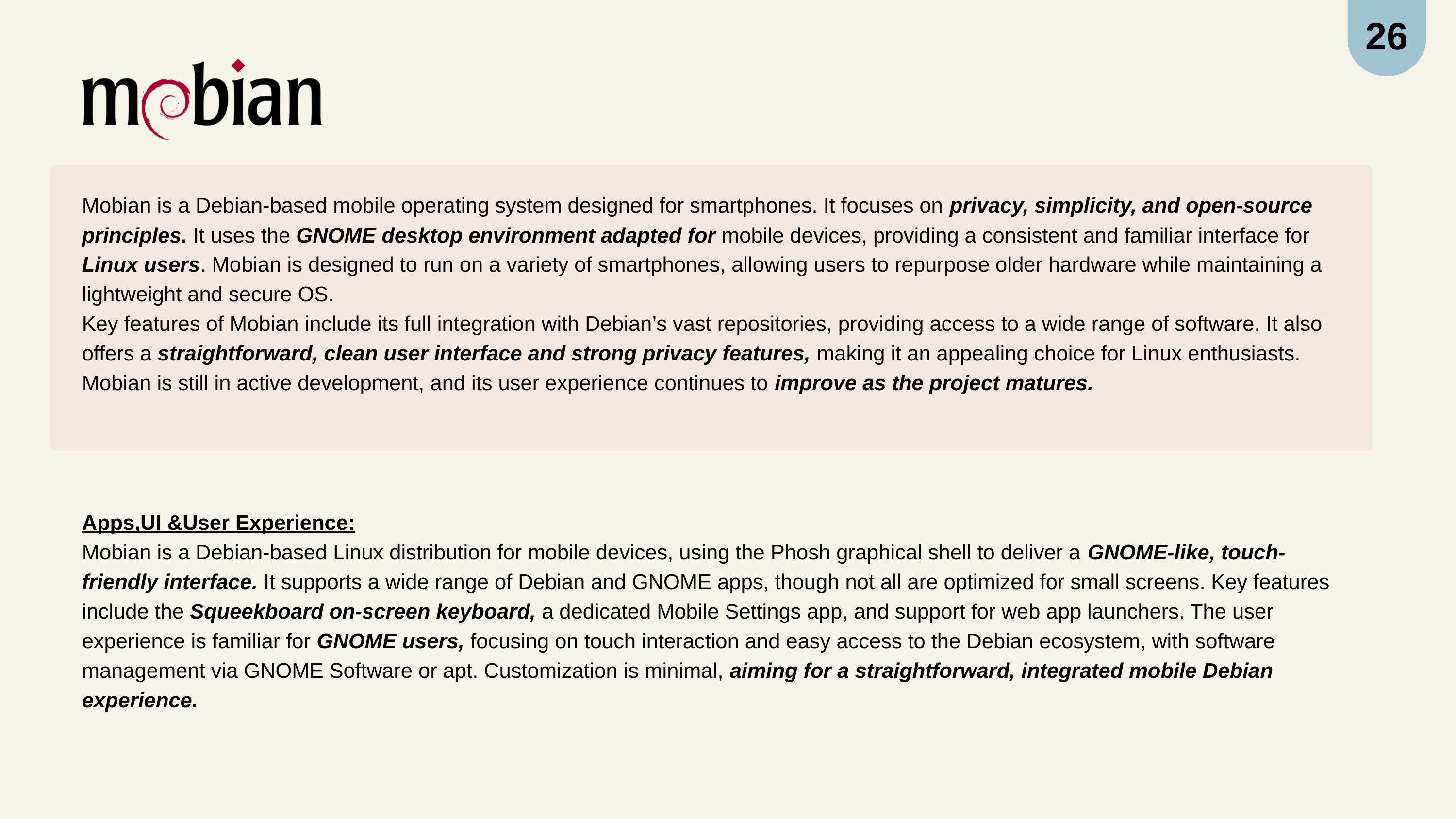

26

Mobian is a Debian-based mobile operating system designed for smartphones. It focuses on privacy, simplicity, and open-source principles. It uses the GNOME desktop environment adapted for mobile devices, providing a consistent and familiar interface for Linux users. Mobian is designed to run on a variety of smartphones, allowing users to repurpose older hardware while maintaining a lightweight and secure OS.
Key features of Mobian include its full integration with Debian’s vast repositories, providing access to a wide range of software. It also offers a straightforward, clean user interface and strong privacy features, making it an appealing choice for Linux enthusiasts. Mobian is still in active development, and its user experience continues to improve as the project matures.

Apps,UI &User Experience:
Mobian is a Debian-based Linux distribution for mobile devices, using the Phosh graphical shell to deliver a GNOME-like, touch-friendly interface. It supports a wide range of Debian and GNOME apps, though not all are optimized for small screens. Key features include the Squeekboard on-screen keyboard, a dedicated Mobile Settings app, and support for web app launchers. The user experience is familiar for GNOME users, focusing on touch interaction and easy access to the Debian ecosystem, with software management via GNOME Software or apt. Customization is minimal, aiming for a straightforward, integrated mobile Debian experience.